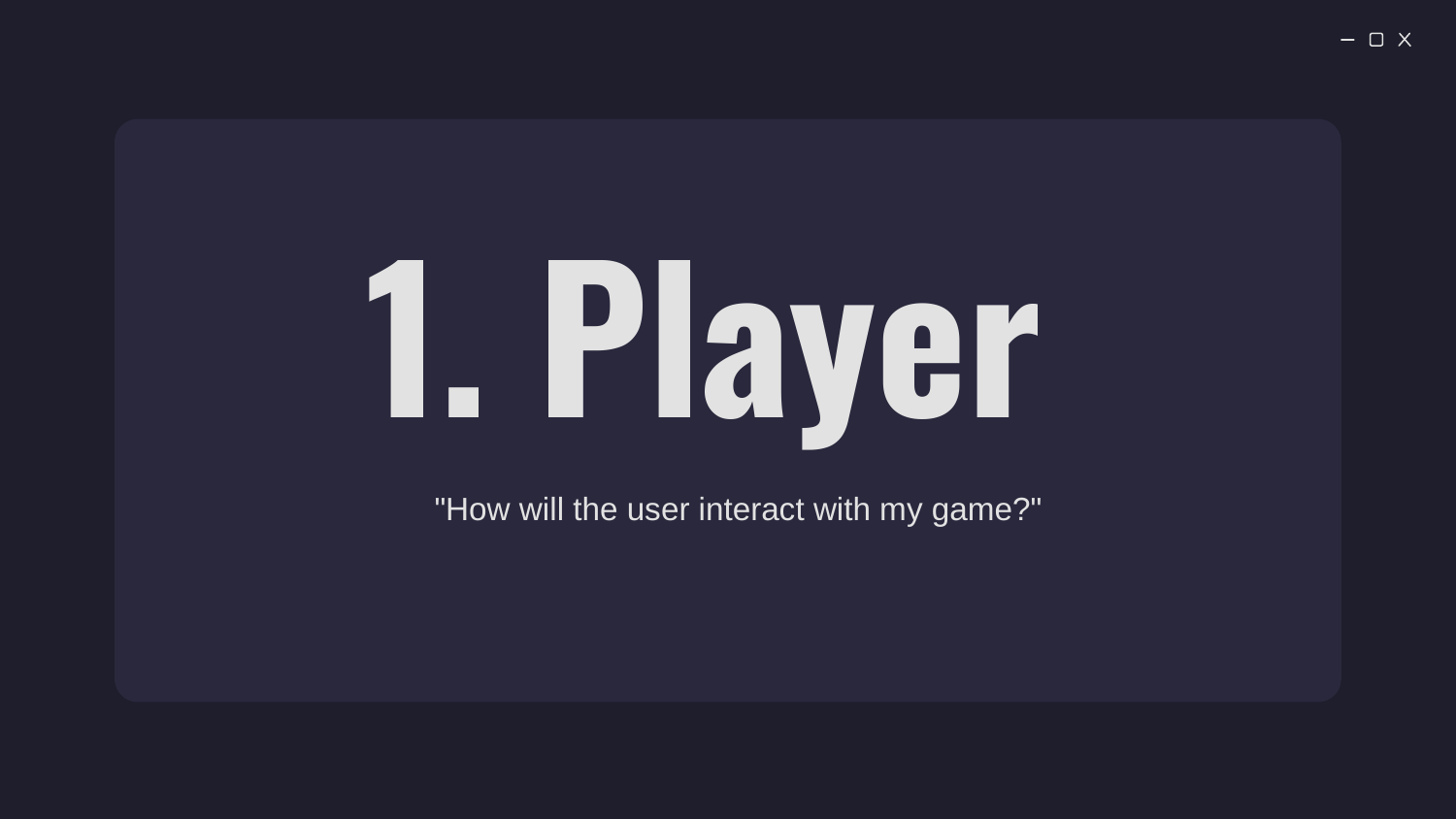

# 1. Player
"How will the user interact with my game?"